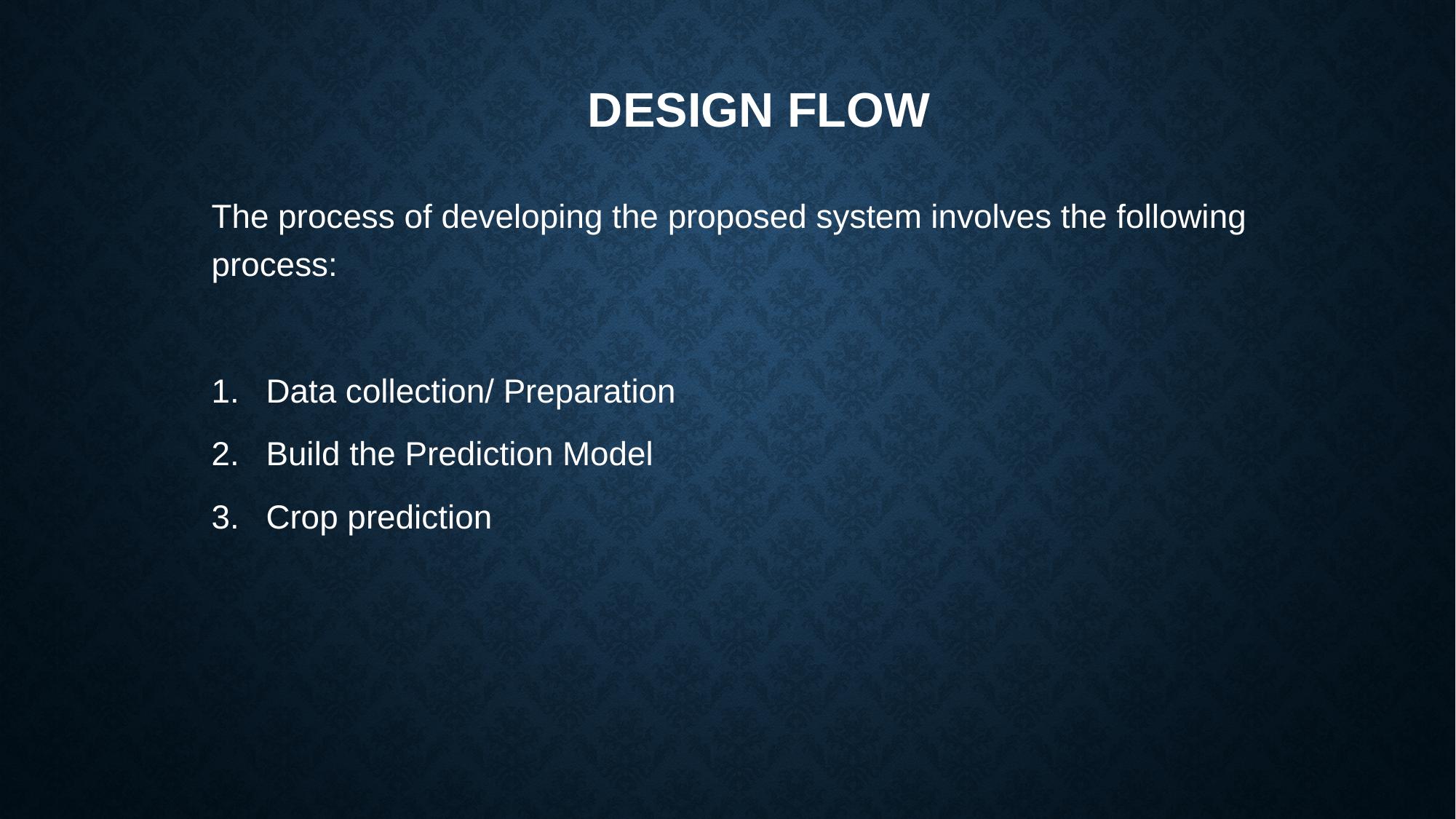

# DESIGN FLOW
The process of developing the proposed system involves the following process:

Data collection/ Preparation
Build the Prediction Model
Crop prediction